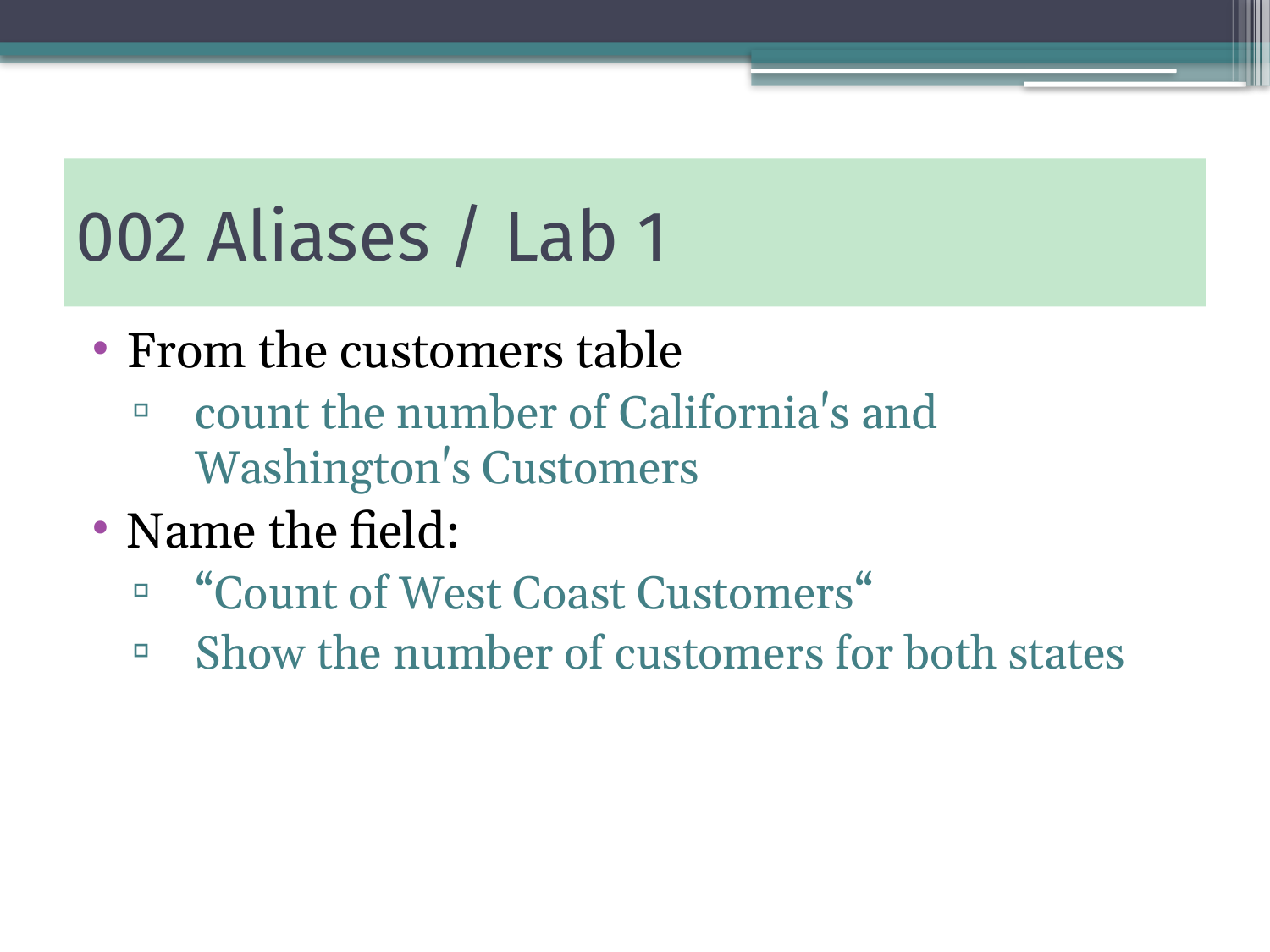

# 002 Aliases / Lab 1
From the customers table
count the number of California's and  Washington's Customers
Name the field:
“Count of West Coast Customers“
Show the number of customers for both states